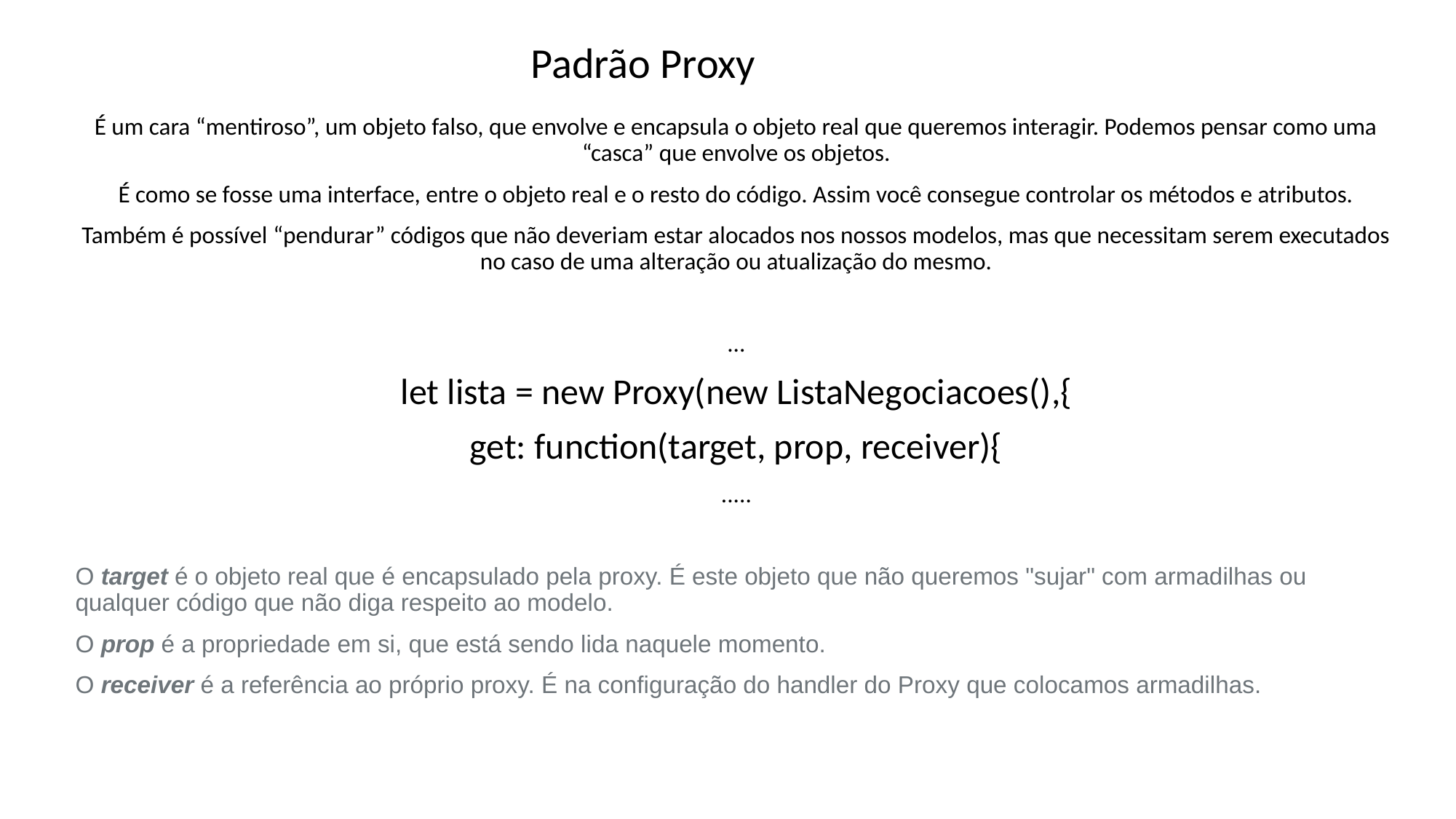

# Padrão Proxy
É um cara “mentiroso”, um objeto falso, que envolve e encapsula o objeto real que queremos interagir. Podemos pensar como uma “casca” que envolve os objetos.
É como se fosse uma interface, entre o objeto real e o resto do código. Assim você consegue controlar os métodos e atributos.
Também é possível “pendurar” códigos que não deveriam estar alocados nos nossos modelos, mas que necessitam serem executados no caso de uma alteração ou atualização do mesmo.

...
let lista = new Proxy(new ListaNegociacoes(),{
get: function(target, prop, receiver){
.....

O target é o objeto real que é encapsulado pela proxy. É este objeto que não queremos "sujar" com armadilhas ou qualquer código que não diga respeito ao modelo.
O prop é a propriedade em si, que está sendo lida naquele momento.
O receiver é a referência ao próprio proxy. É na configuração do handler do Proxy que colocamos armadilhas.